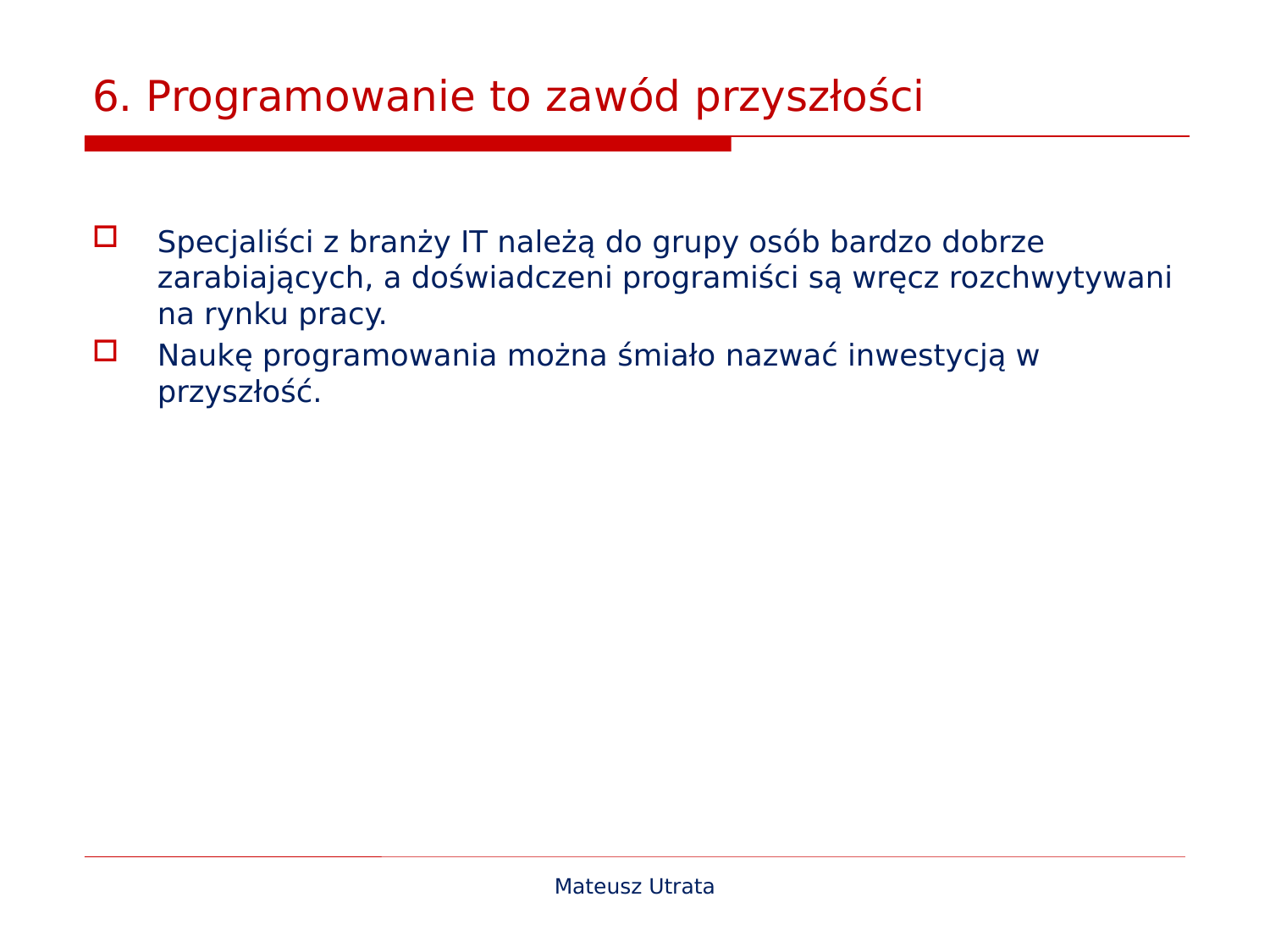

# 6. Programowanie to zawód przyszłości
Specjaliści z branży IT należą do grupy osób bardzo dobrze zarabiających, a doświadczeni programiści są wręcz rozchwytywani na rynku pracy.
Naukę programowania można śmiało nazwać inwestycją w przyszłość.
Mateusz Utrata